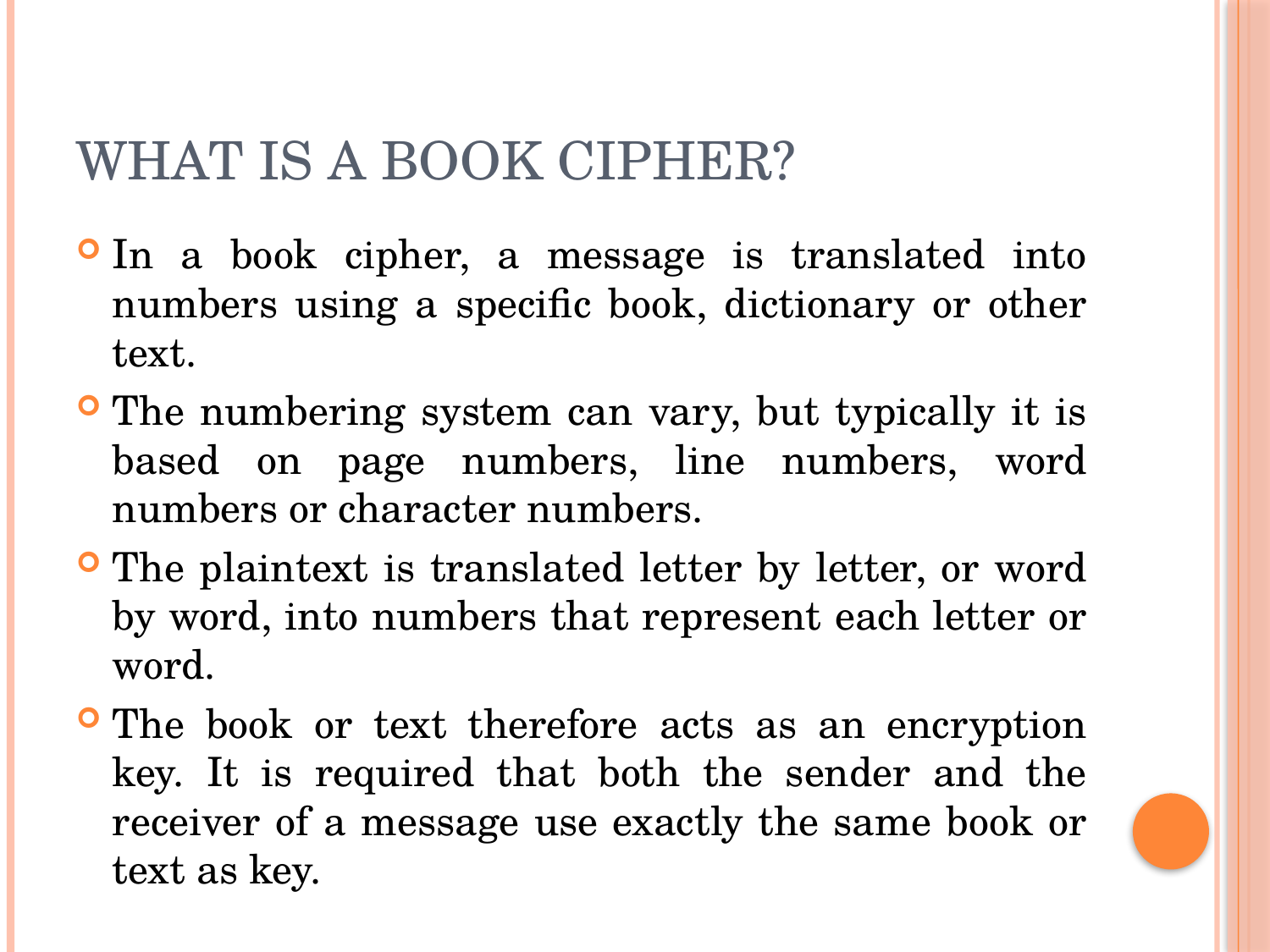

# What is a Book Cipher?
In a book cipher, a message is translated into numbers using a specific book, dictionary or other text.
The numbering system can vary, but typically it is based on page numbers, line numbers, word numbers or character numbers.
The plaintext is translated letter by letter, or word by word, into numbers that represent each letter or word.
The book or text therefore acts as an encryption key. It is required that both the sender and the receiver of a message use exactly the same book or text as key.